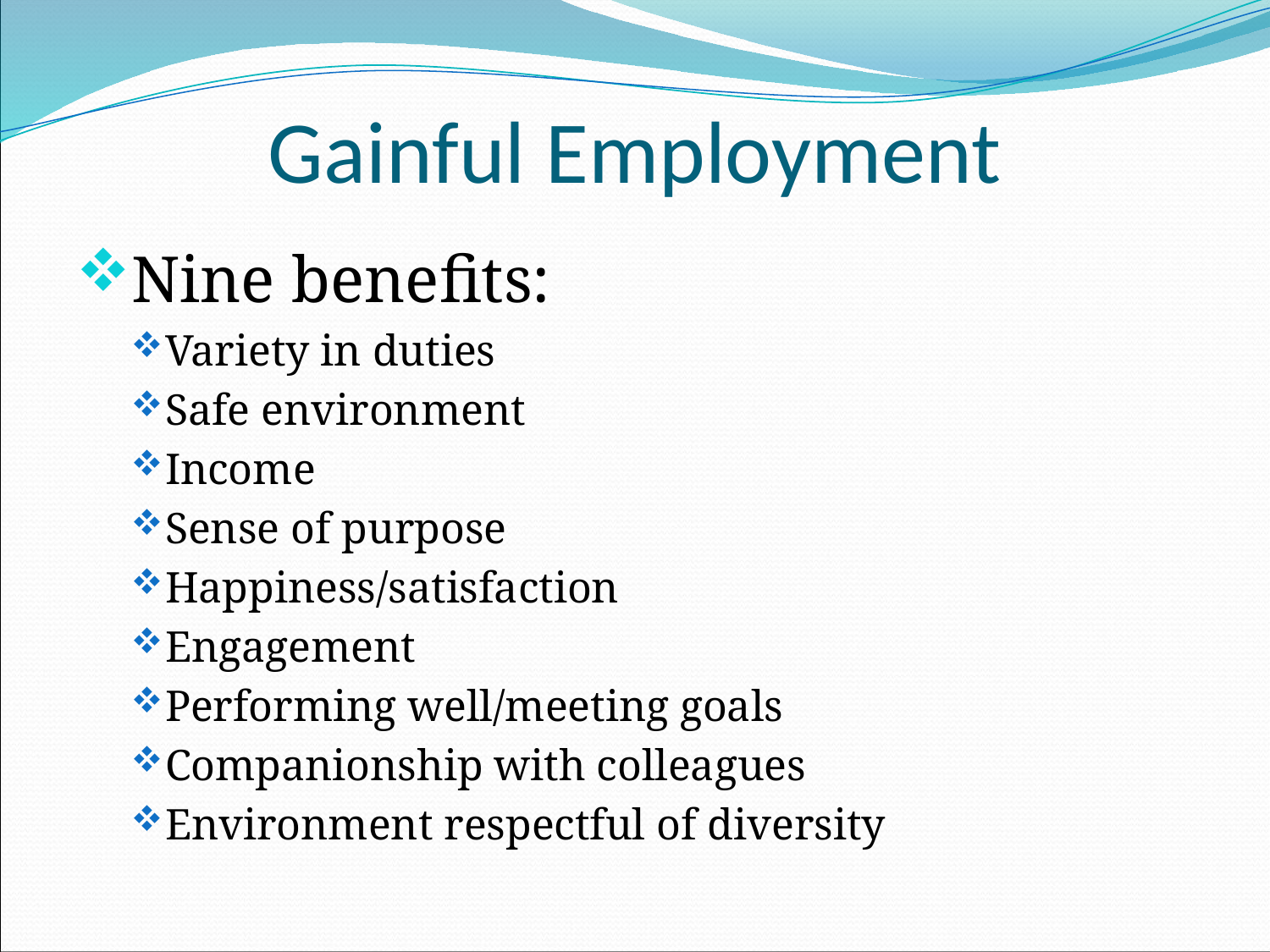

# Gainful Employment
Nine benefits:
Variety in duties
Safe environment
Income
Sense of purpose
Happiness/satisfaction
Engagement
Performing well/meeting goals
Companionship with colleagues
Environment respectful of diversity